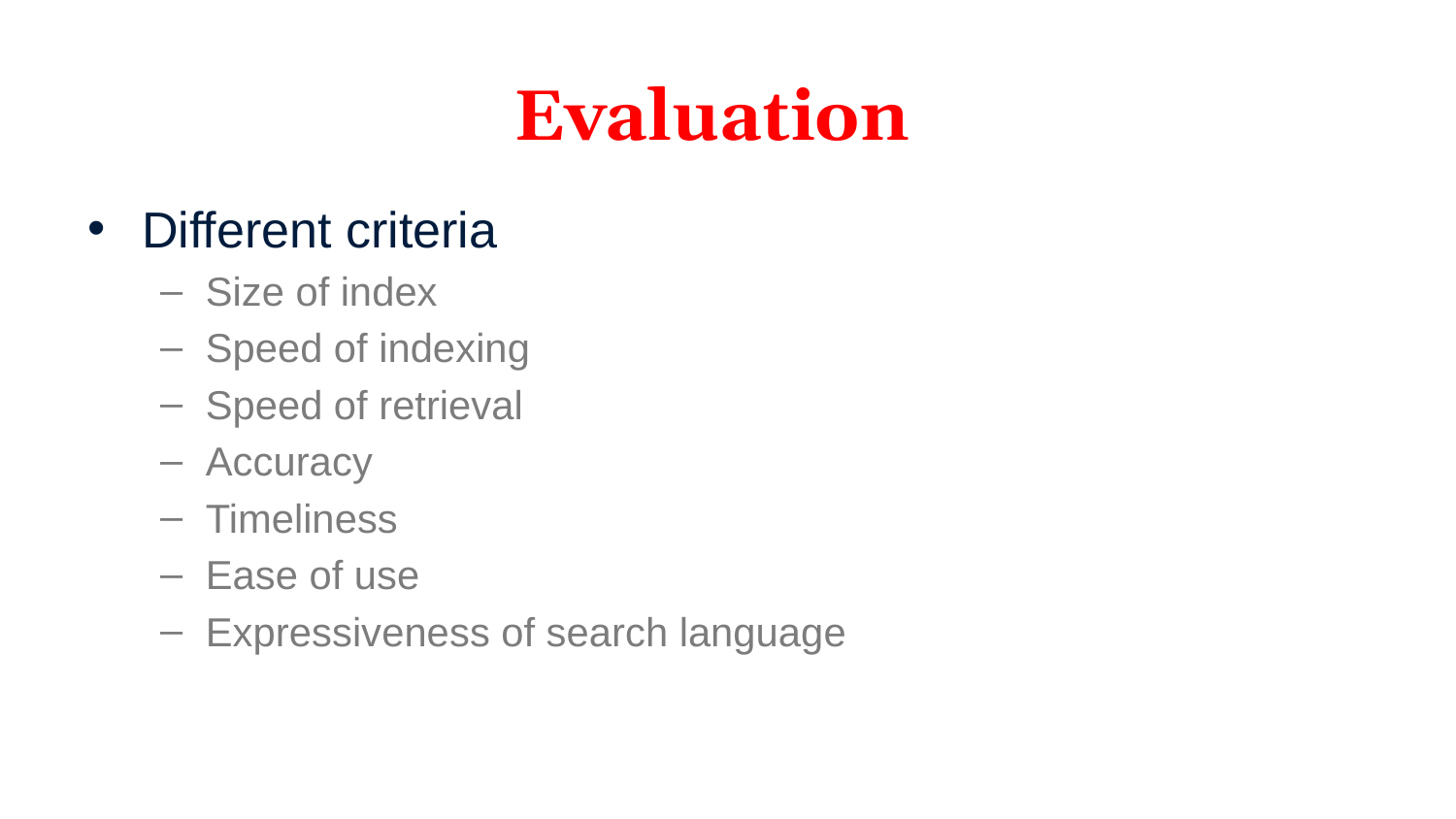

# Evaluation
Different criteria
Size of index
Speed of indexing
Speed of retrieval
Accuracy
Timeliness
Ease of use
Expressiveness of search language